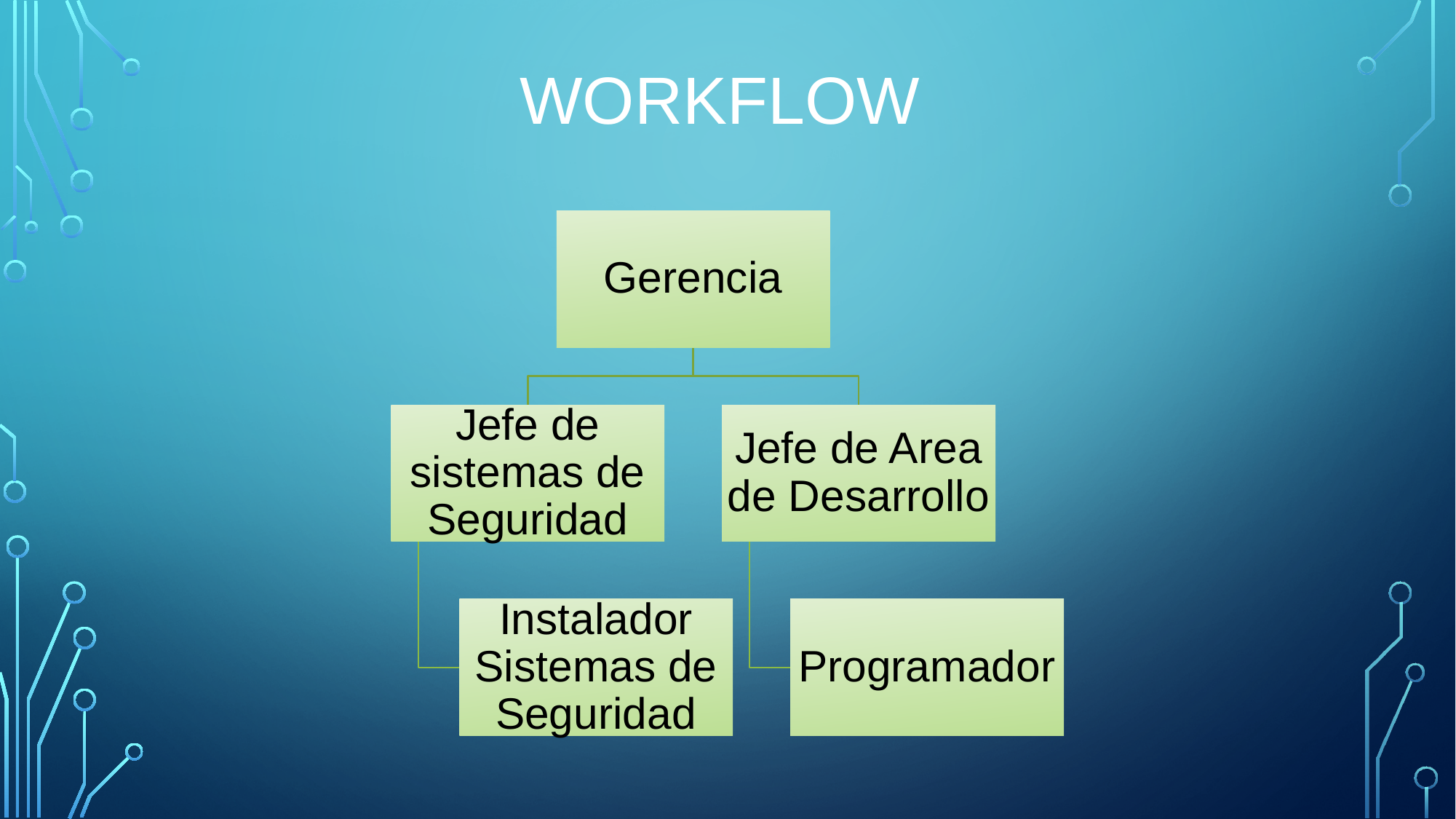

# Workflow
Gerencia
Jefe de sistemas de Seguridad
Instalador Sistemas de Seguridad
Jefe de Area de Desarrollo
Programador